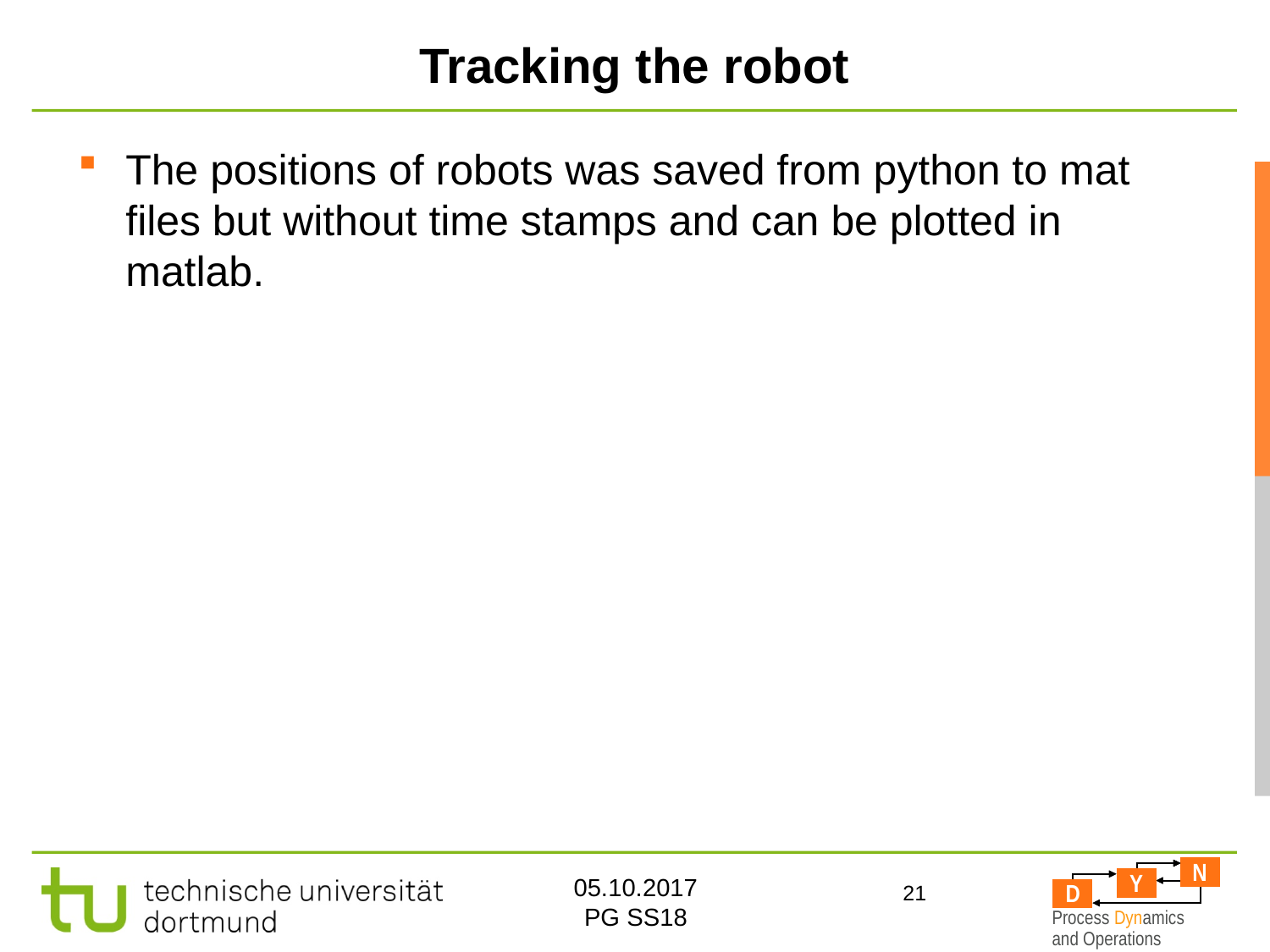

# Tracking the robot
The positions of robots was saved from python to mat files but without time stamps and can be plotted in matlab.

21